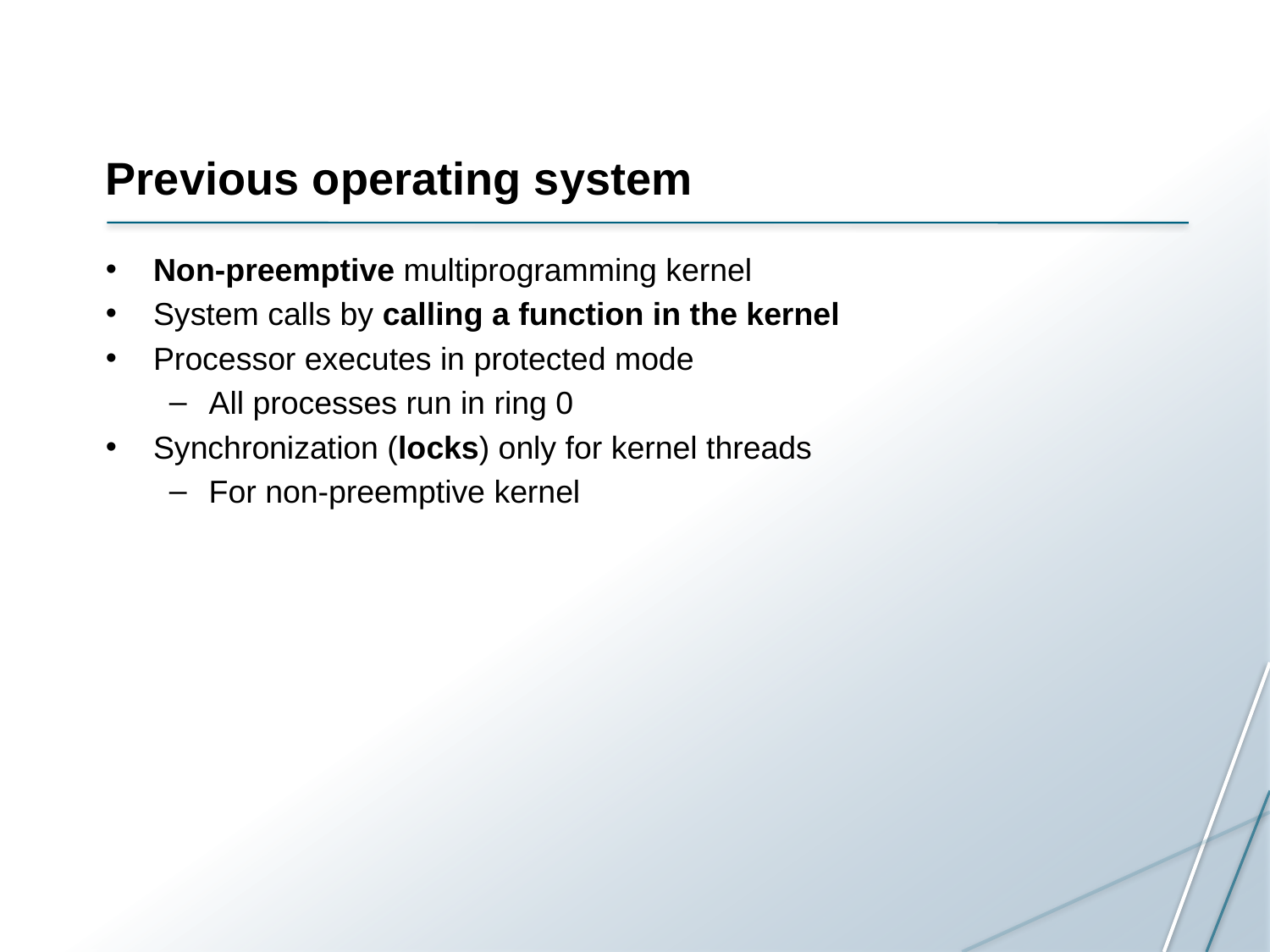

Previous operating system
Non-preemptive multiprogramming kernel
System calls by calling a function in the kernel
Processor executes in protected mode
All processes run in ring 0
Synchronization (locks) only for kernel threads
For non-preemptive kernel